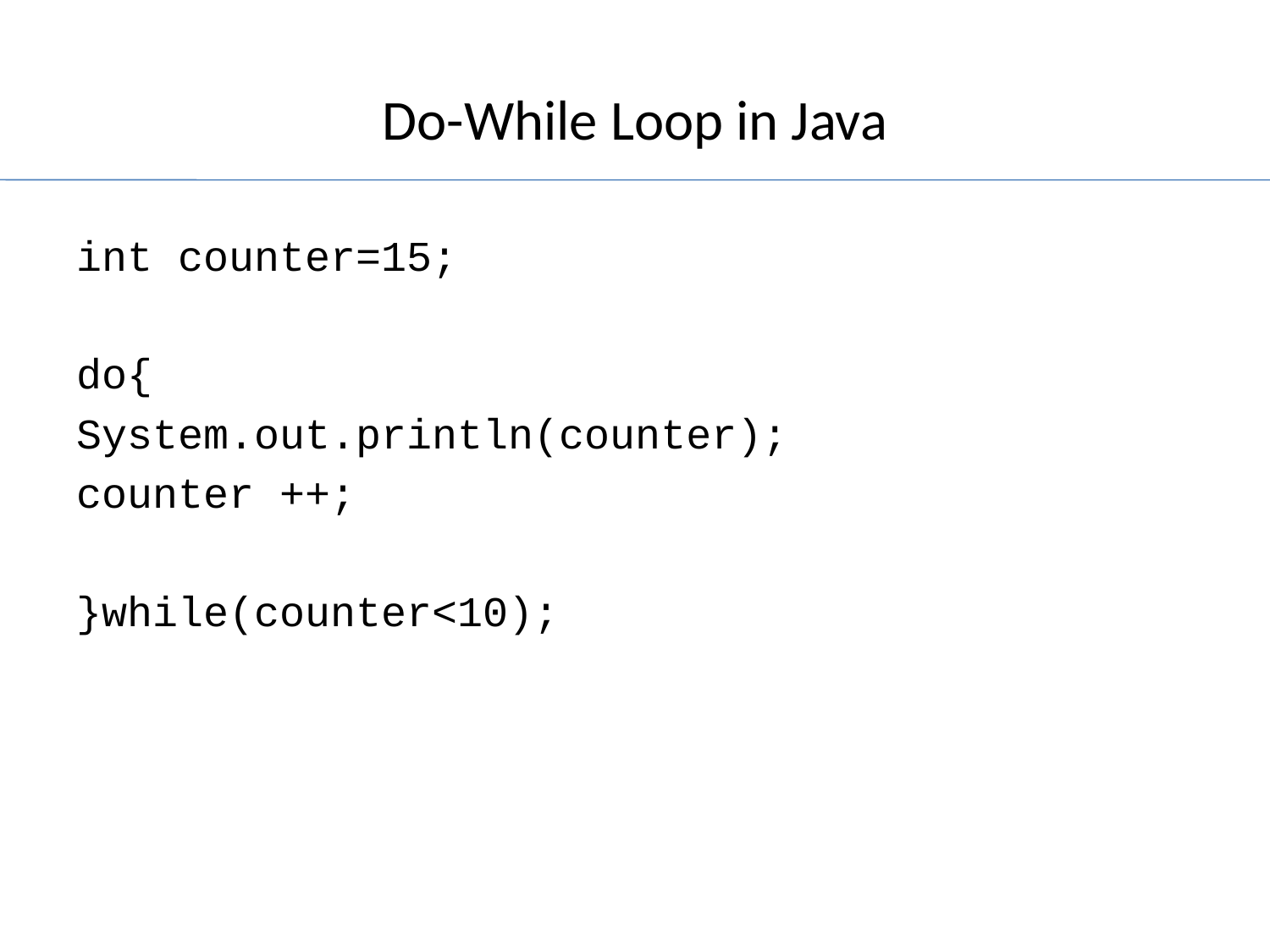

# Do-While Loop in Java
int counter=15;

do{
System.out.println(counter);
counter ++;

}while(counter<10);